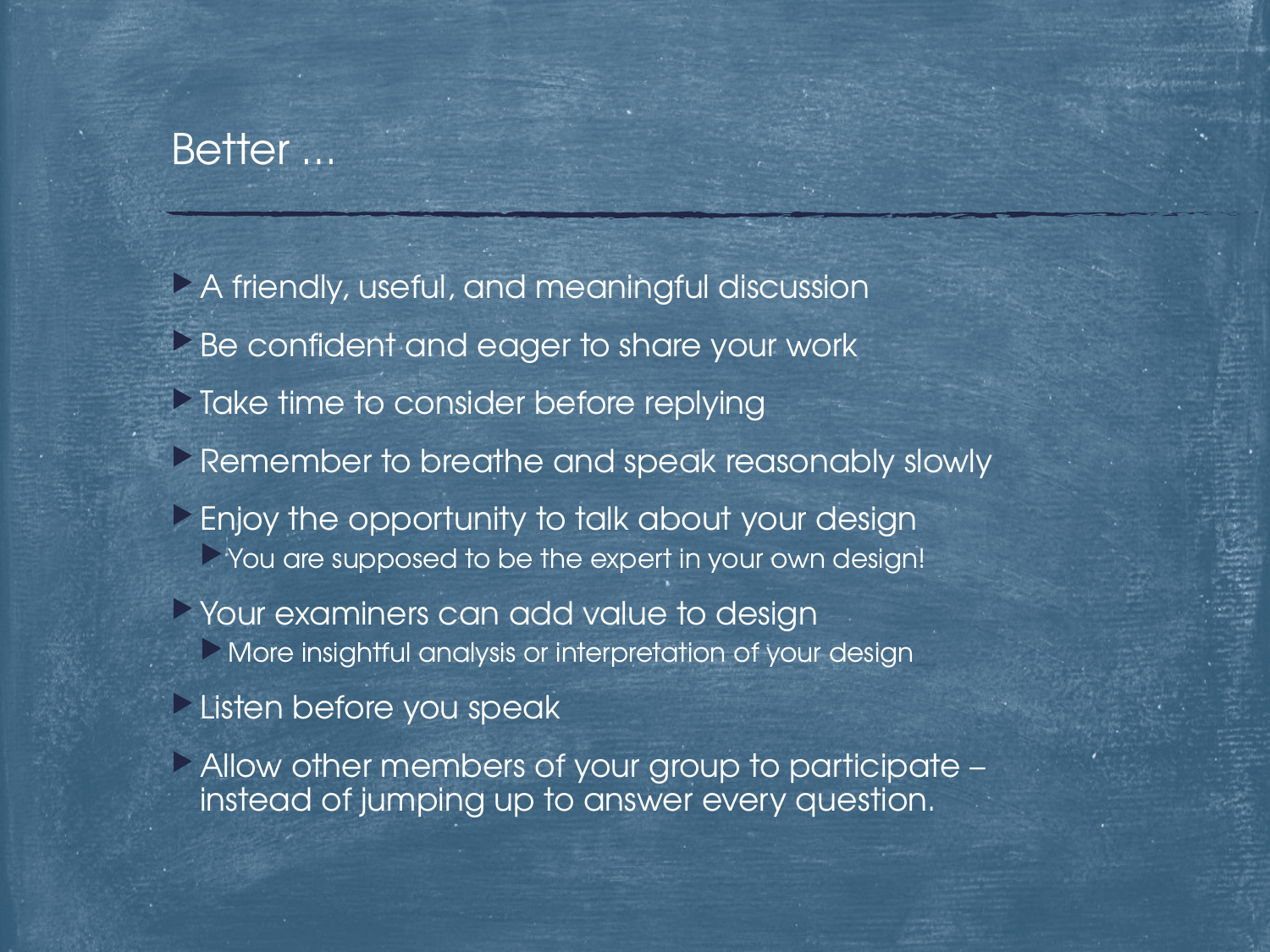

# Better …
A friendly, useful, and meaningful discussion
Be confident and eager to share your work
Take time to consider before replying
Remember to breathe and speak reasonably slowly
Enjoy the opportunity to talk about your design
You are supposed to be the expert in your own design!
Your examiners can add value to design
More insightful analysis or interpretation of your design
Listen before you speak
Allow other members of your group to participate – instead of jumping up to answer every question.